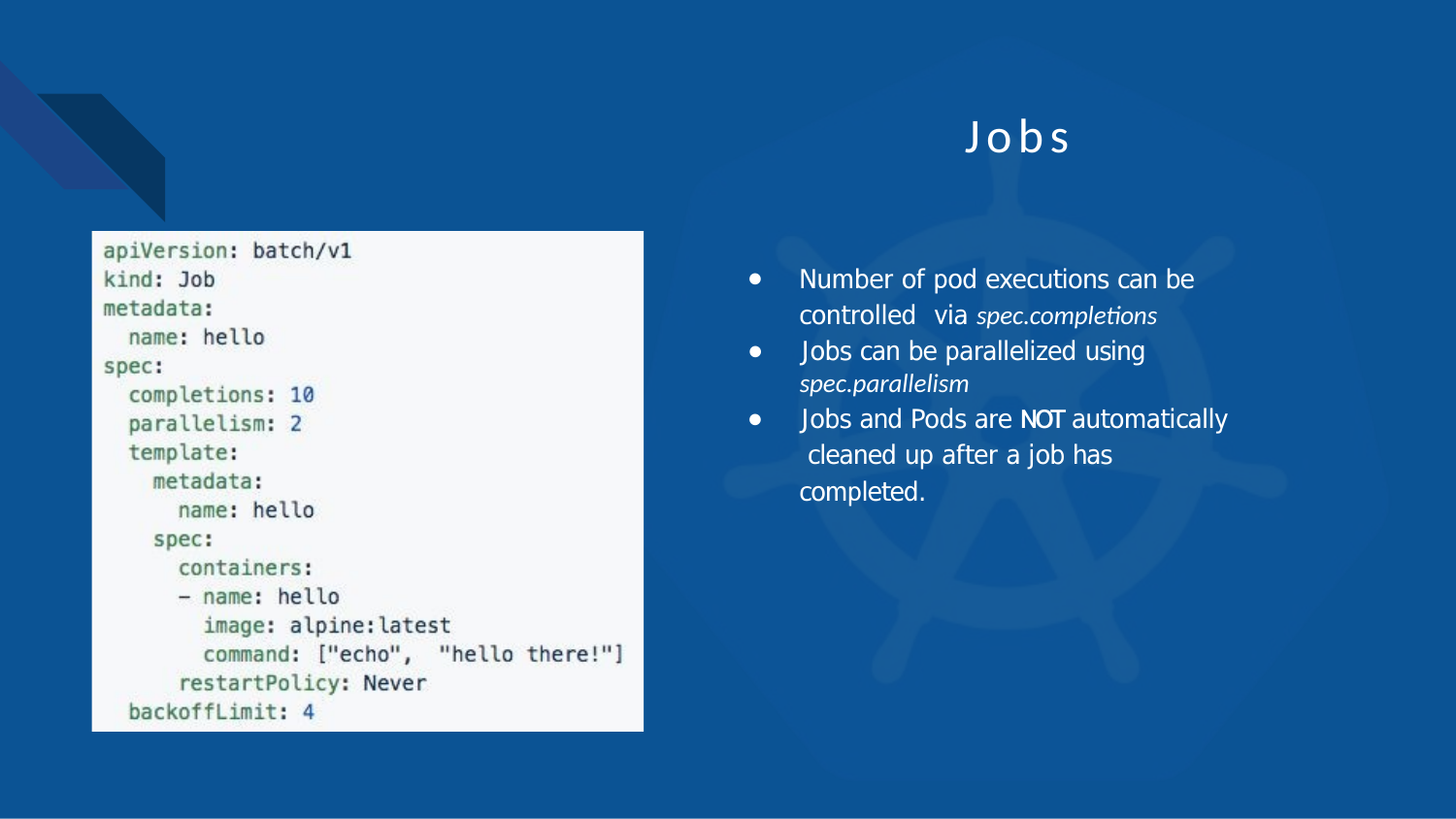

# Jobs

Number of pod executions can be controlled  via spec.completions
Jobs can be parallelized using spec.parallelism
Jobs and Pods are NOT automatically  cleaned up after a job has completed.